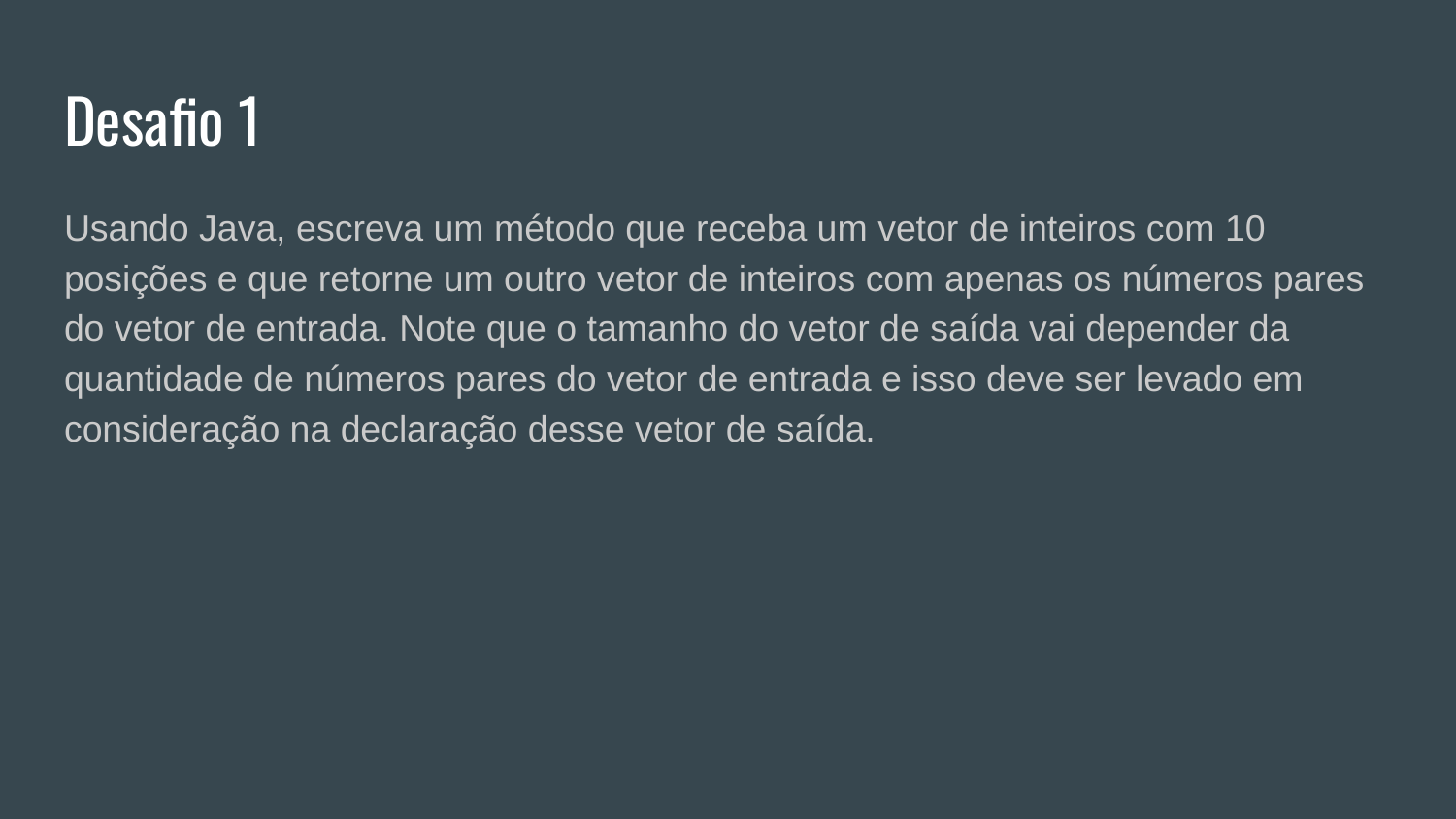

# Desafio 1
Usando Java, escreva um método que receba um vetor de inteiros com 10 posições e que retorne um outro vetor de inteiros com apenas os números pares do vetor de entrada. Note que o tamanho do vetor de saída vai depender da quantidade de números pares do vetor de entrada e isso deve ser levado em consideração na declaração desse vetor de saída.